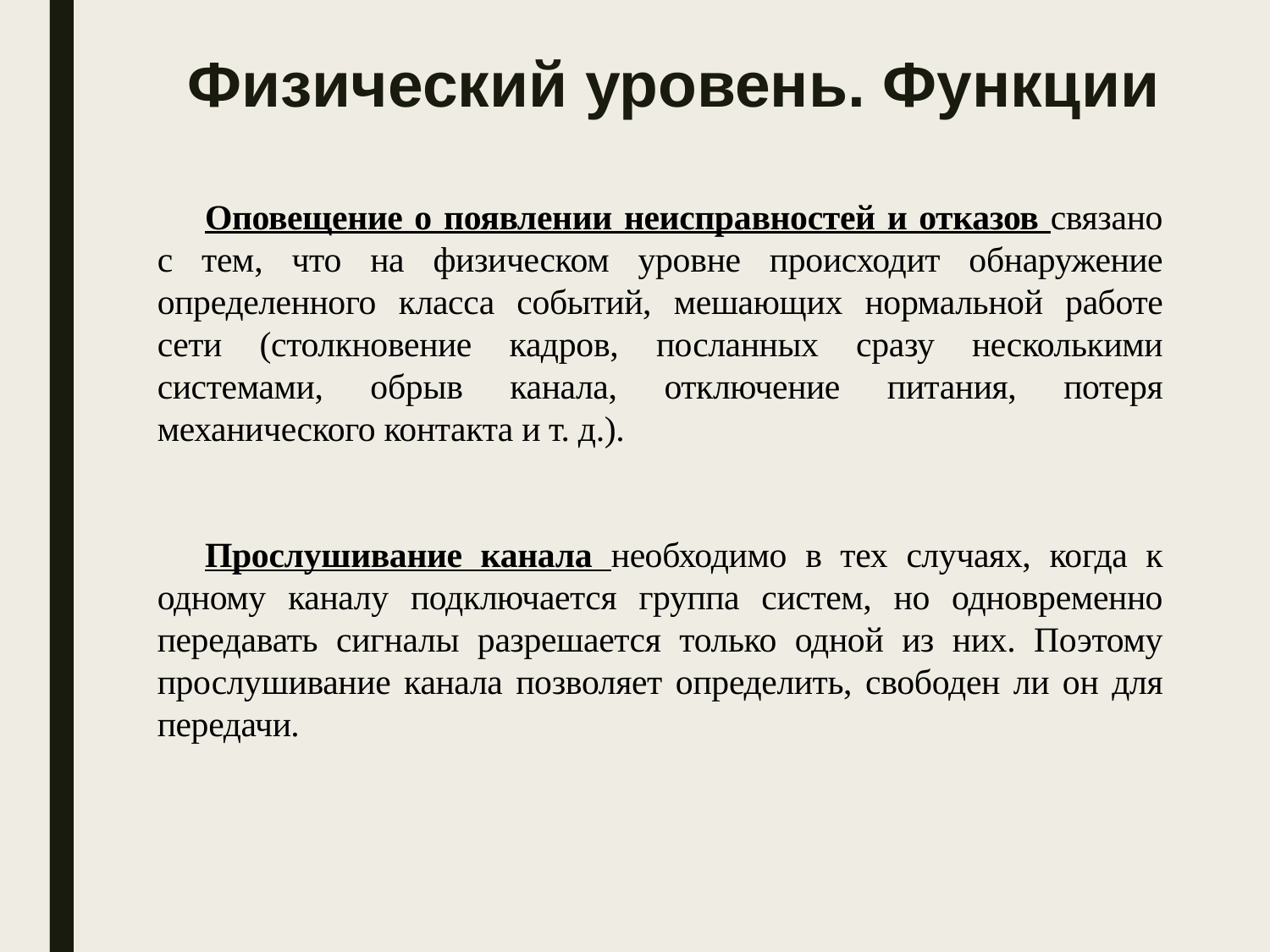

# Физический уровень. Функции
Оповещение о появлении неисправностей и отказов связано с тем, что на физическом уровне происходит обнаружение определенного класса событий, мешающих нормальной работе сети (столкновение кадров, посланных сразу несколькими системами, обрыв канала, отключение питания, потеря механического контакта и т. д.).
Прослушивание канала необходимо в тех случаях, когда к одному каналу подключается группа систем, но одновременно передавать сигналы разрешается только одной из них. Поэтому прослушивание канала позволяет определить, свободен ли он для передачи.